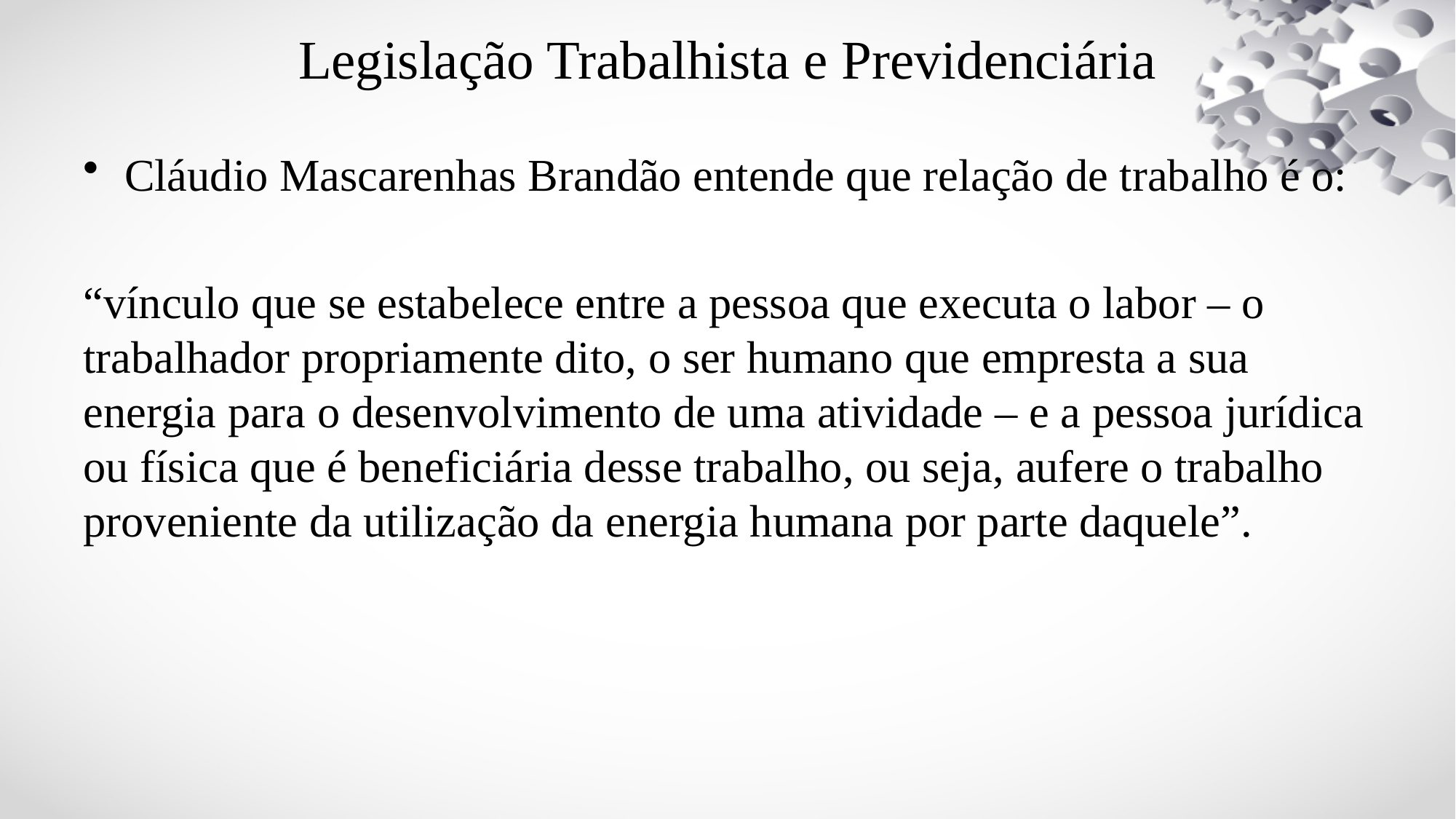

# Legislação Trabalhista e Previdenciária
Cláudio Mascarenhas Brandão entende que relação de trabalho é o:

“vínculo que se estabelece entre a pessoa que executa o labor – o trabalhador propriamente dito, o ser humano que empresta a sua energia para o desenvolvimento de uma atividade – e a pessoa jurídica ou física que é beneficiária desse trabalho, ou seja, aufere o trabalho proveniente da utilização da energia humana por parte daquele”.